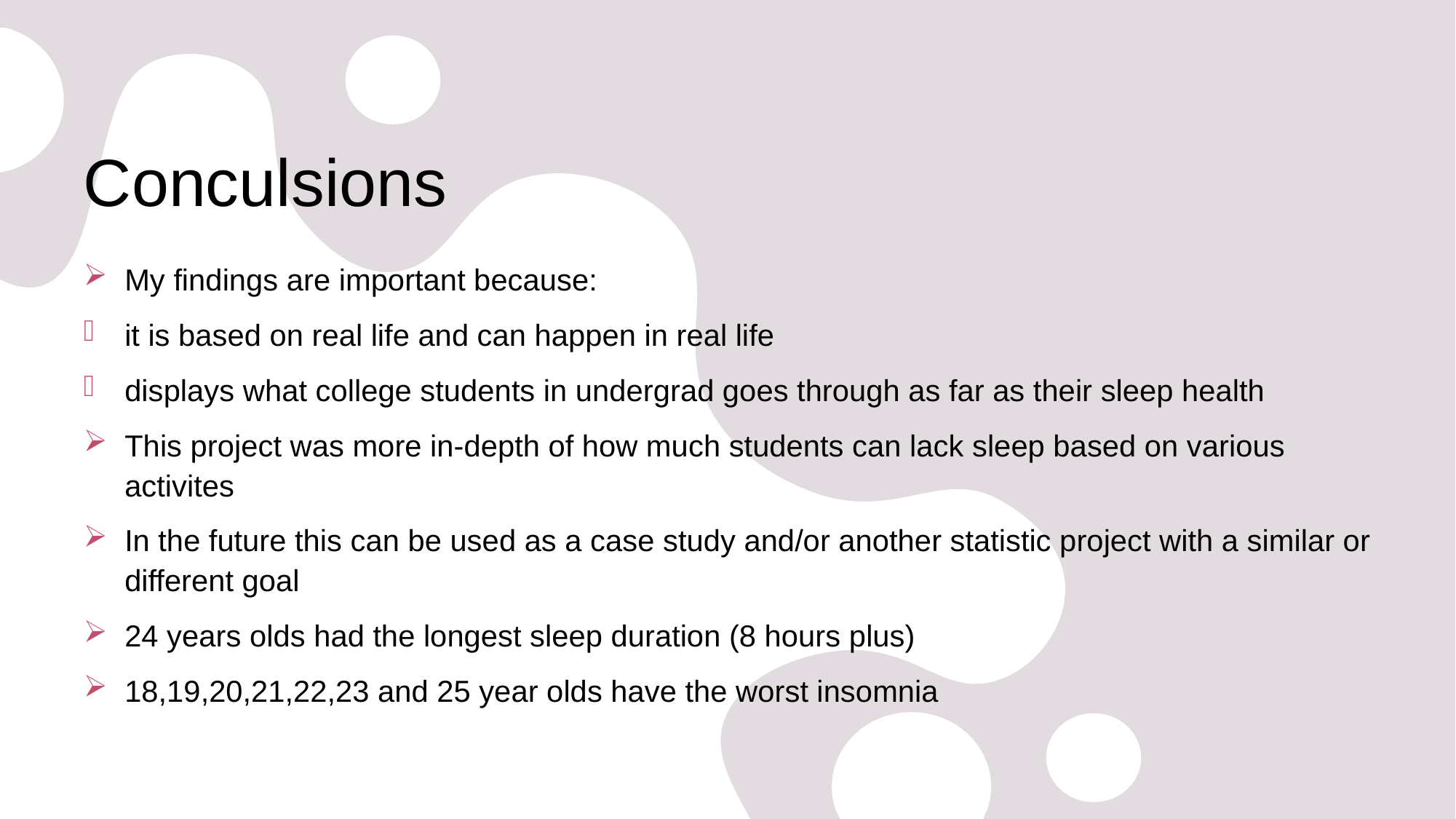

# Conculsions
My findings are important because:
it is based on real life and can happen in real life
displays what college students in undergrad goes through as far as their sleep health
This project was more in-depth of how much students can lack sleep based on various activites
In the future this can be used as a case study and/or another statistic project with a similar or different goal
24 years olds had the longest sleep duration (8 hours plus)
18,19,20,21,22,23 and 25 year olds have the worst insomnia